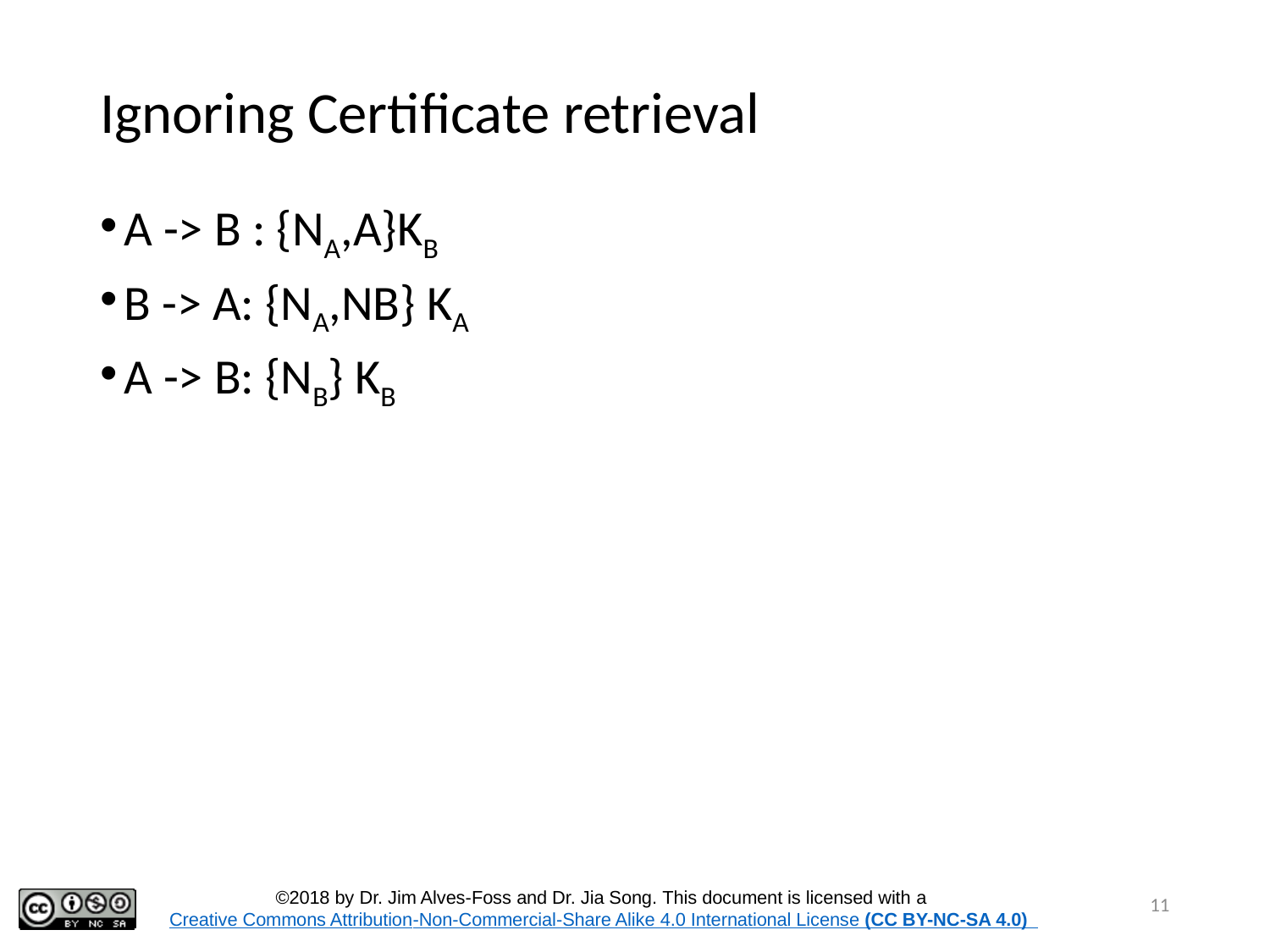

# Ignoring Certificate retrieval
A -> B : {NA,A}KB
B -> A: {NA,NB} KA
A -> B: {NB} KB

11